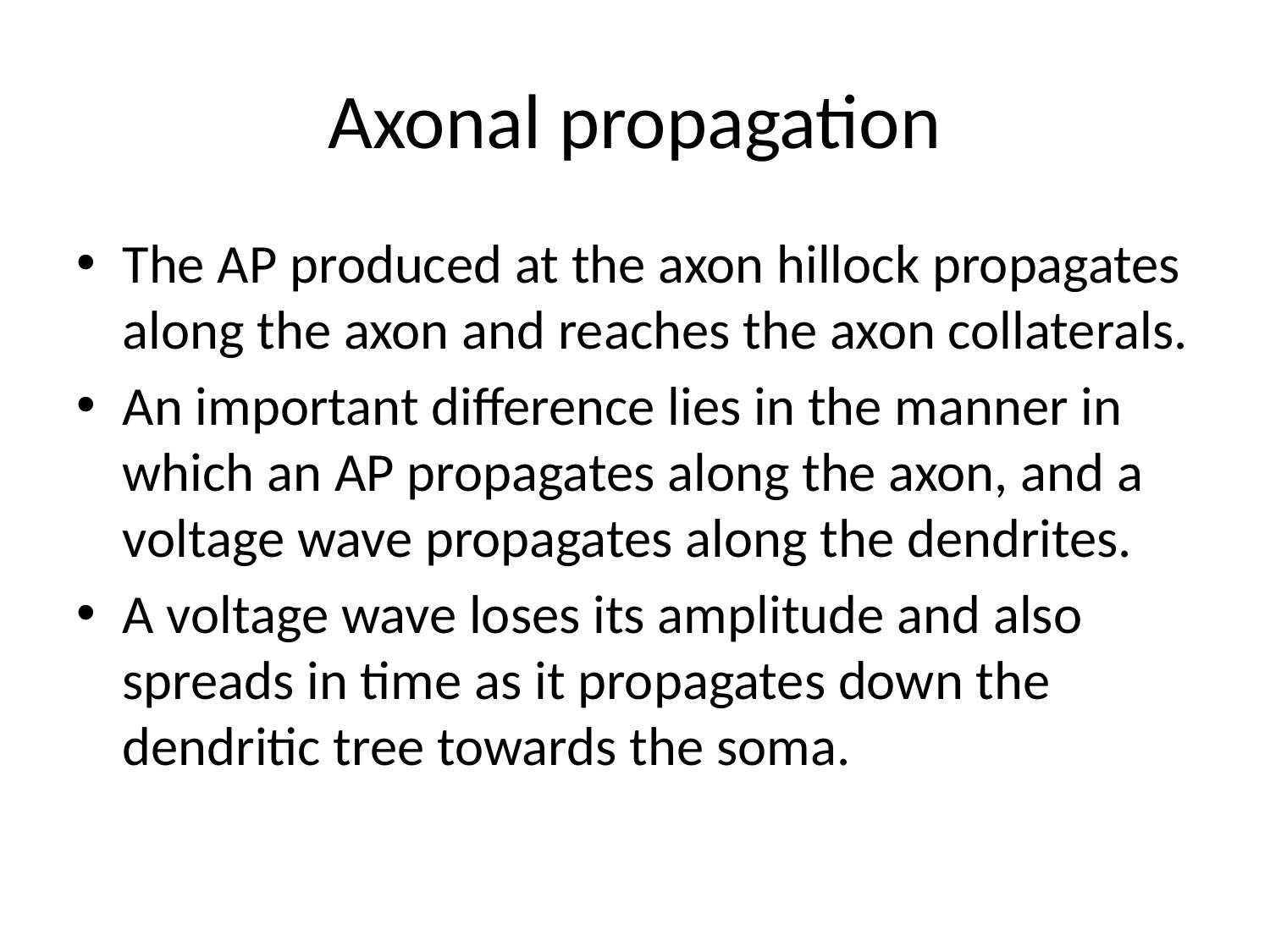

# Axonal propagation
The AP produced at the axon hillock propagates along the axon and reaches the axon collaterals.
An important difference lies in the manner in which an AP propagates along the axon, and a voltage wave propagates along the dendrites.
A voltage wave loses its amplitude and also spreads in time as it propagates down the dendritic tree towards the soma.